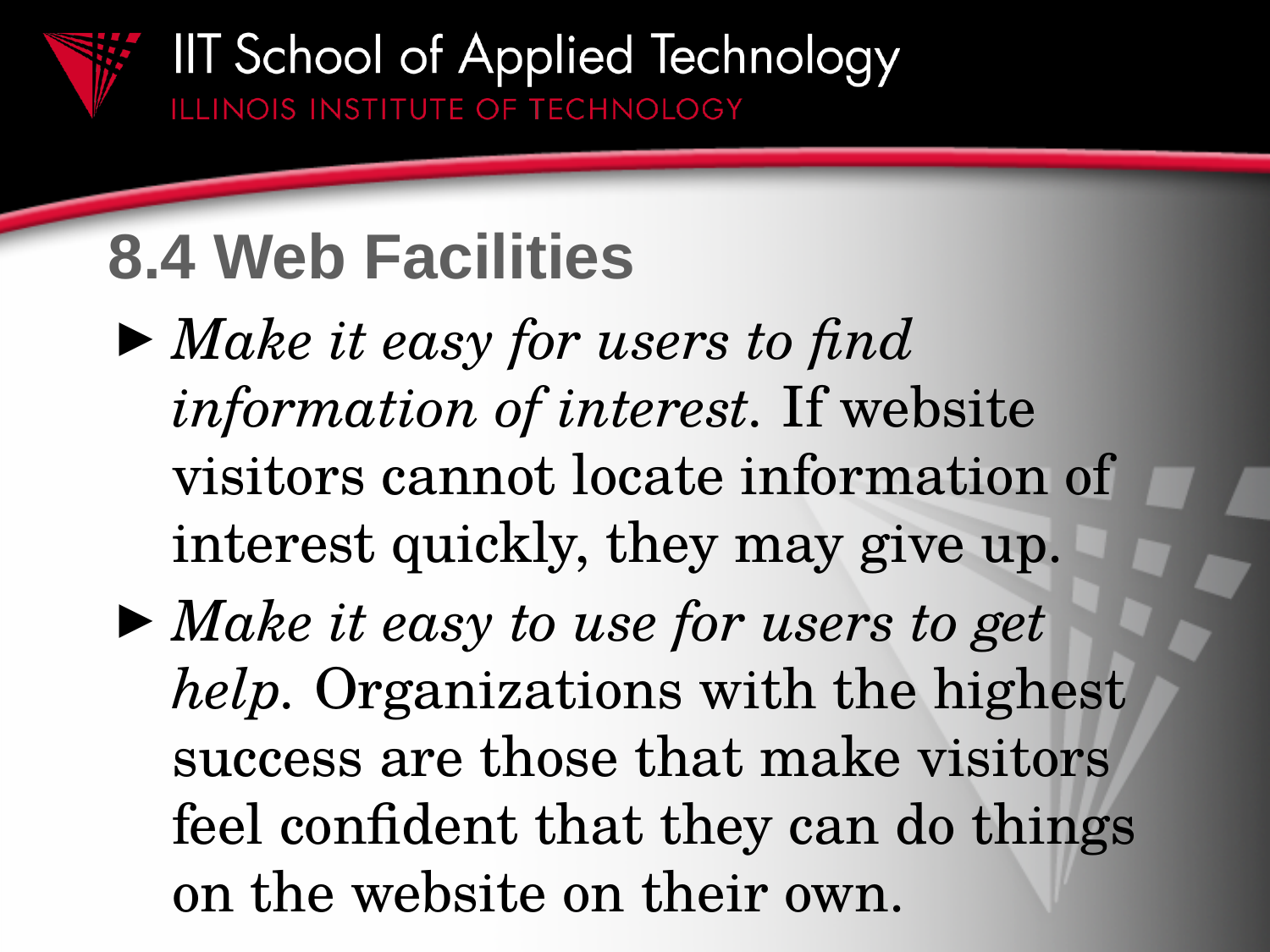

# 8.4 Web Facilities
Make it easy for users to find information of interest. If website visitors cannot locate information of interest quickly, they may give up.
Make it easy to use for users to get help. Organizations with the highest success are those that make visitors feel confident that they can do things on the website on their own.